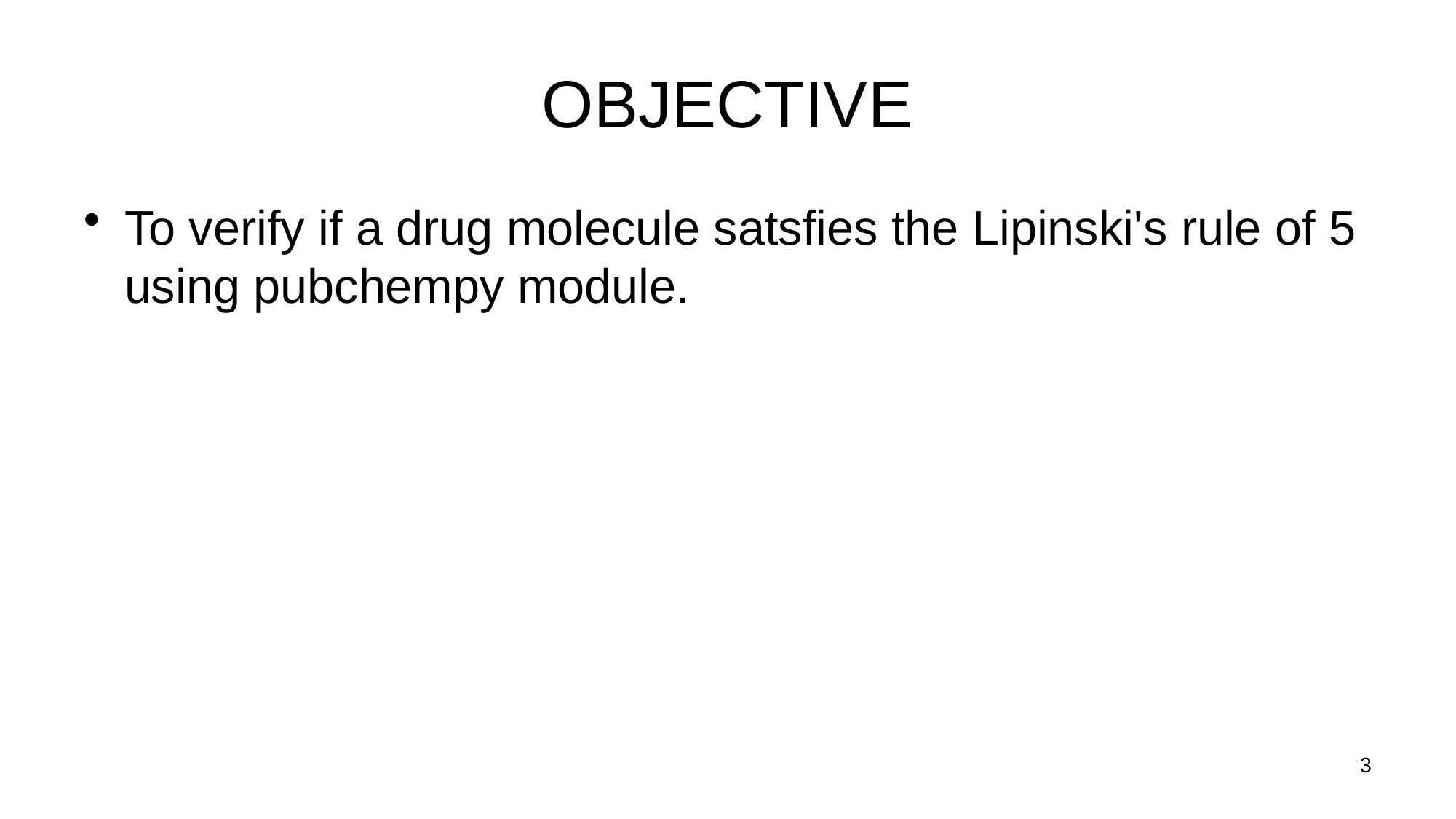

# OBJECTIVE
To verify if a drug molecule satsfies the Lipinski's rule of 5 using pubchempy module.
3